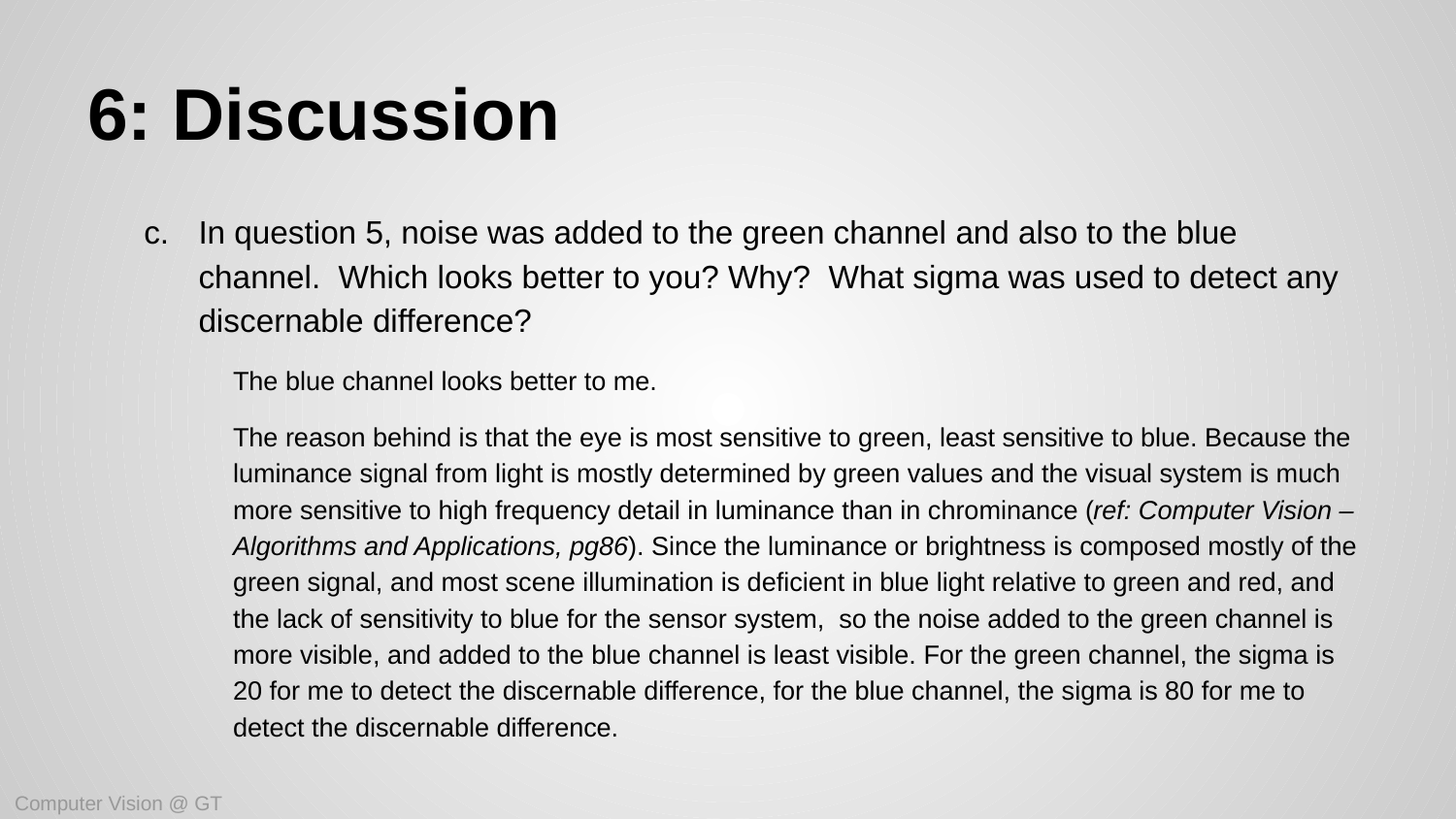

# 6: Discussion
In question 5, noise was added to the green channel and also to the blue channel.  Which looks better to you? Why?  What sigma was used to detect any discernable difference?
The blue channel looks better to me.
The reason behind is that the eye is most sensitive to green, least sensitive to blue. Because the luminance signal from light is mostly determined by green values and the visual system is much more sensitive to high frequency detail in luminance than in chrominance (ref: Computer Vision – Algorithms and Applications, pg86). Since the luminance or brightness is composed mostly of the green signal, and most scene illumination is deficient in blue light relative to green and red, and the lack of sensitivity to blue for the sensor system,  so the noise added to the green channel is more visible, and added to the blue channel is least visible. For the green channel, the sigma is 20 for me to detect the discernable difference, for the blue channel, the sigma is 80 for me to detect the discernable difference.
Computer Vision @ GT